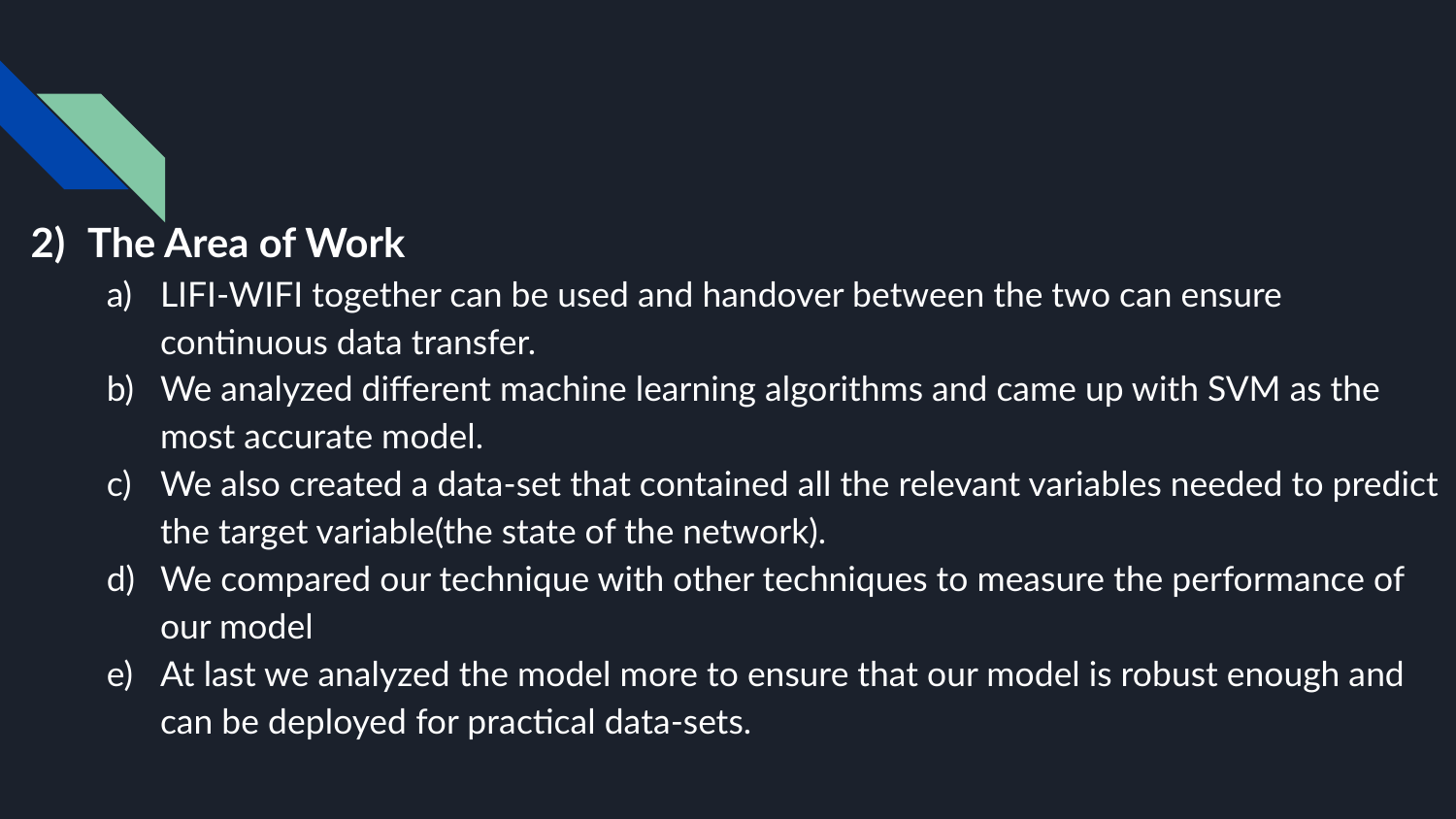

The Area of Work
LIFI-WIFI together can be used and handover between the two can ensure continuous data transfer.
We analyzed different machine learning algorithms and came up with SVM as the most accurate model.
We also created a data-set that contained all the relevant variables needed to predict the target variable(the state of the network).
We compared our technique with other techniques to measure the performance of our model
At last we analyzed the model more to ensure that our model is robust enough and can be deployed for practical data-sets.